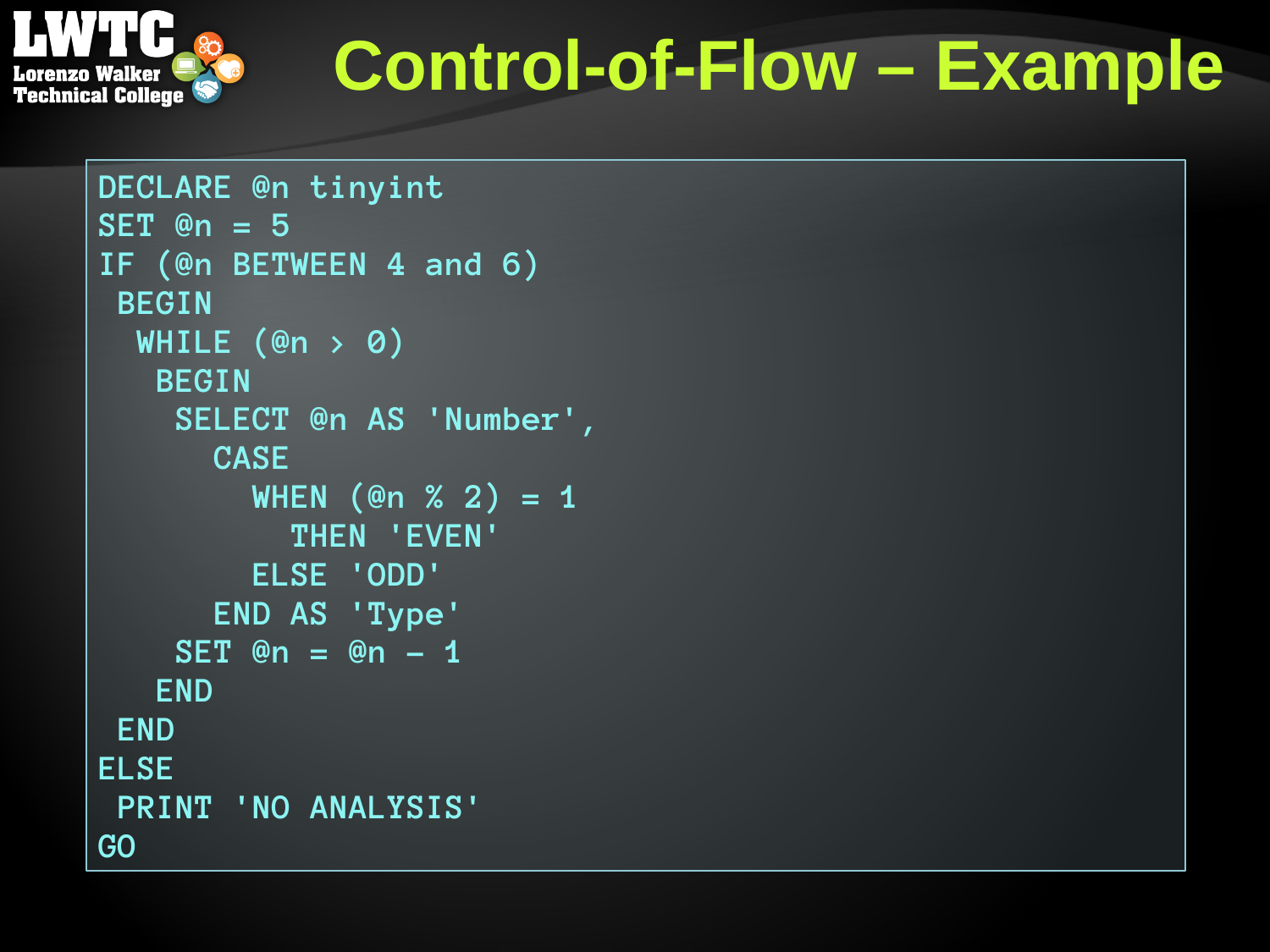

# Control-of-Flow – Example
DECLARE @n tinyint
SET @n = 5
IF (@n BETWEEN 4 and 6)
 BEGIN
  WHILE (@n > 0)
   BEGIN
    SELECT @n AS 'Number',
      CASE
        WHEN (@n % 2) = 1
          THEN 'EVEN'
        ELSE 'ODD'
      END AS 'Type'
    SET @n = @n - 1
   END
 END
ELSE
 PRINT 'NO ANALYSIS'
GO